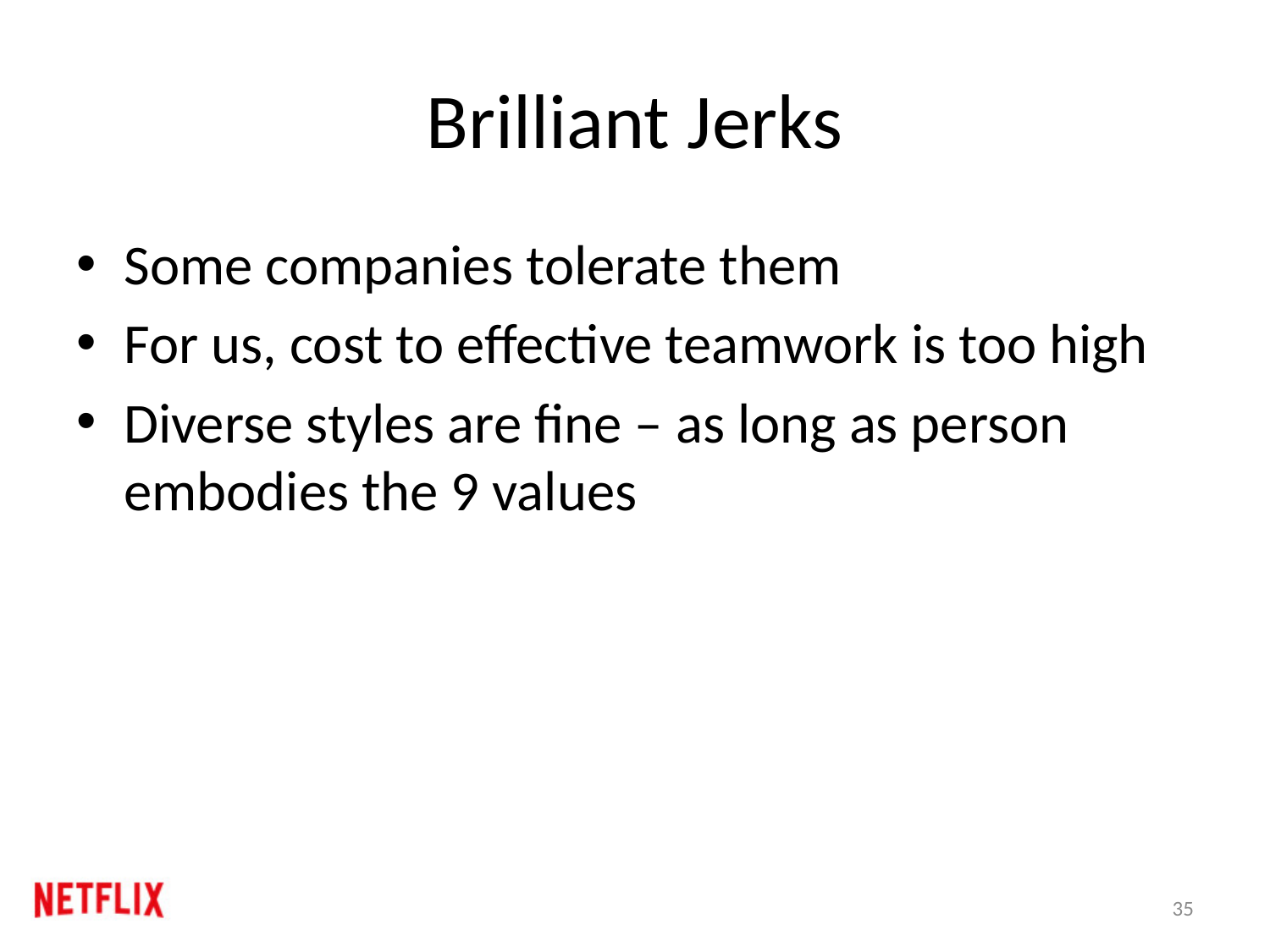

# Brilliant Jerks
Some companies tolerate them
For us, cost to effective teamwork is too high
Diverse styles are fine – as long as person embodies the 9 values
35